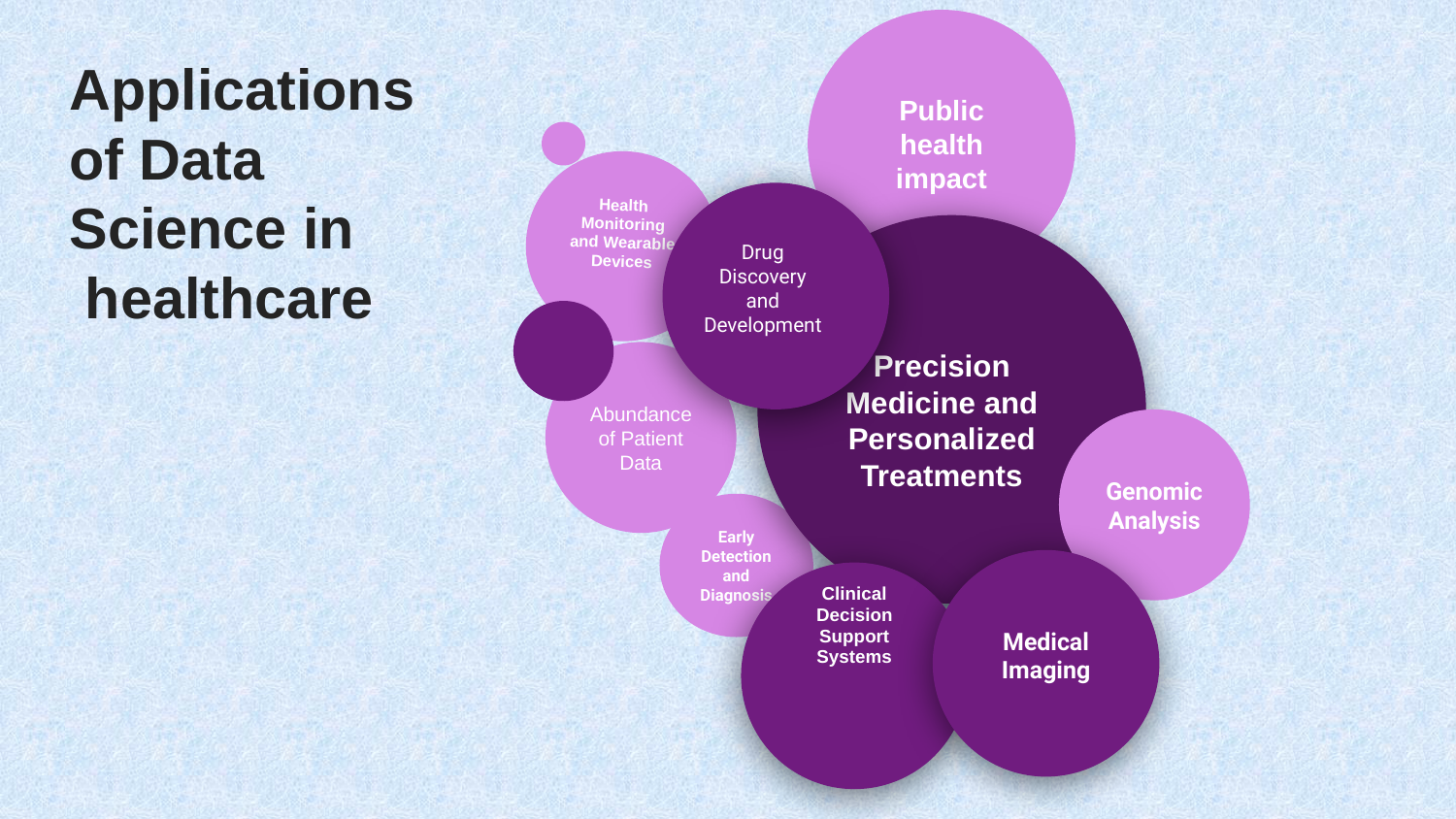

Public health impact

Health Monitoring and Wearable Devices

Abundance of Patient Data
Early Detection and Diagnosis
# Applications of Data Science in
 healthcare

Drug Discovery and Development

Precision Medicine and Personalized Treatments

Genomic Analysis

Medical Imaging
Clinical Decision Support Systems